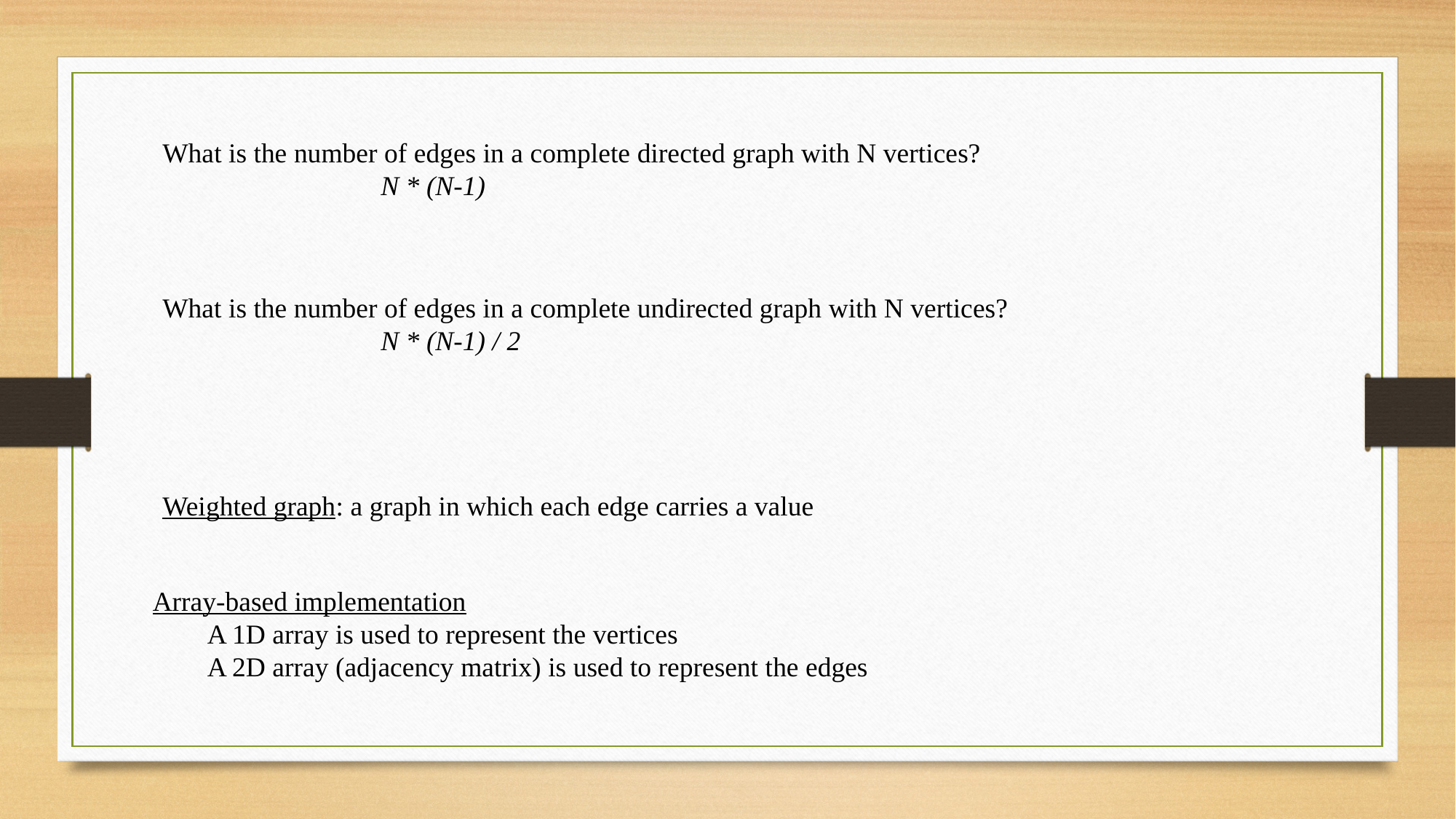

What is the number of edges in a complete directed graph with N vertices?
		N * (N-1)
What is the number of edges in a complete undirected graph with N vertices?
		N * (N-1) / 2
Weighted graph: a graph in which each edge carries a value
Array-based implementation
A 1D array is used to represent the vertices
A 2D array (adjacency matrix) is used to represent the edges